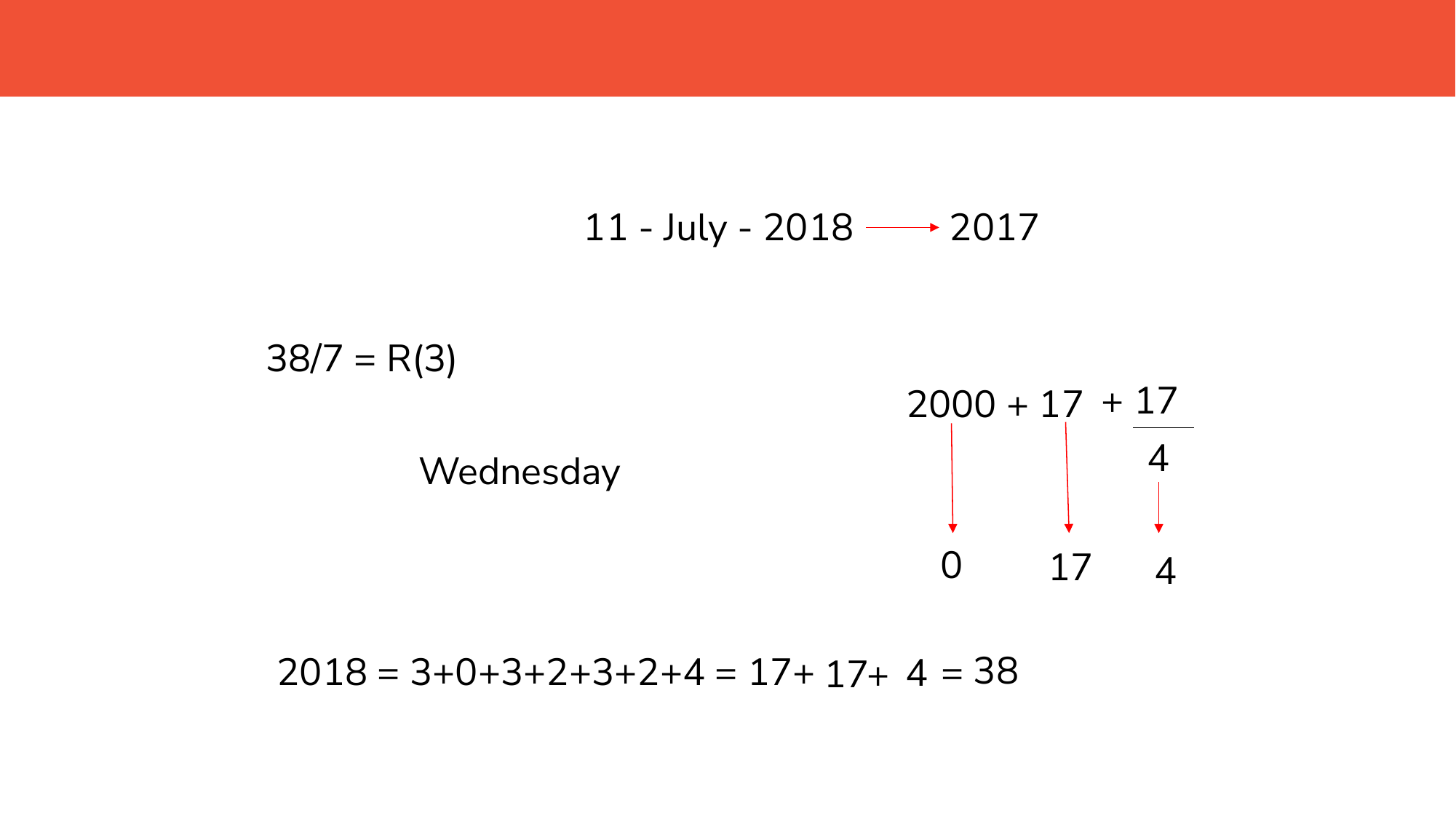

2017
11 - July - 2018
38/7 = R(3)
+ 17
2000 + 17
4
Wednesday
0
17
4
38
2018 = 3+0+3+2+3+2+4 = 17+
=
4
17
+